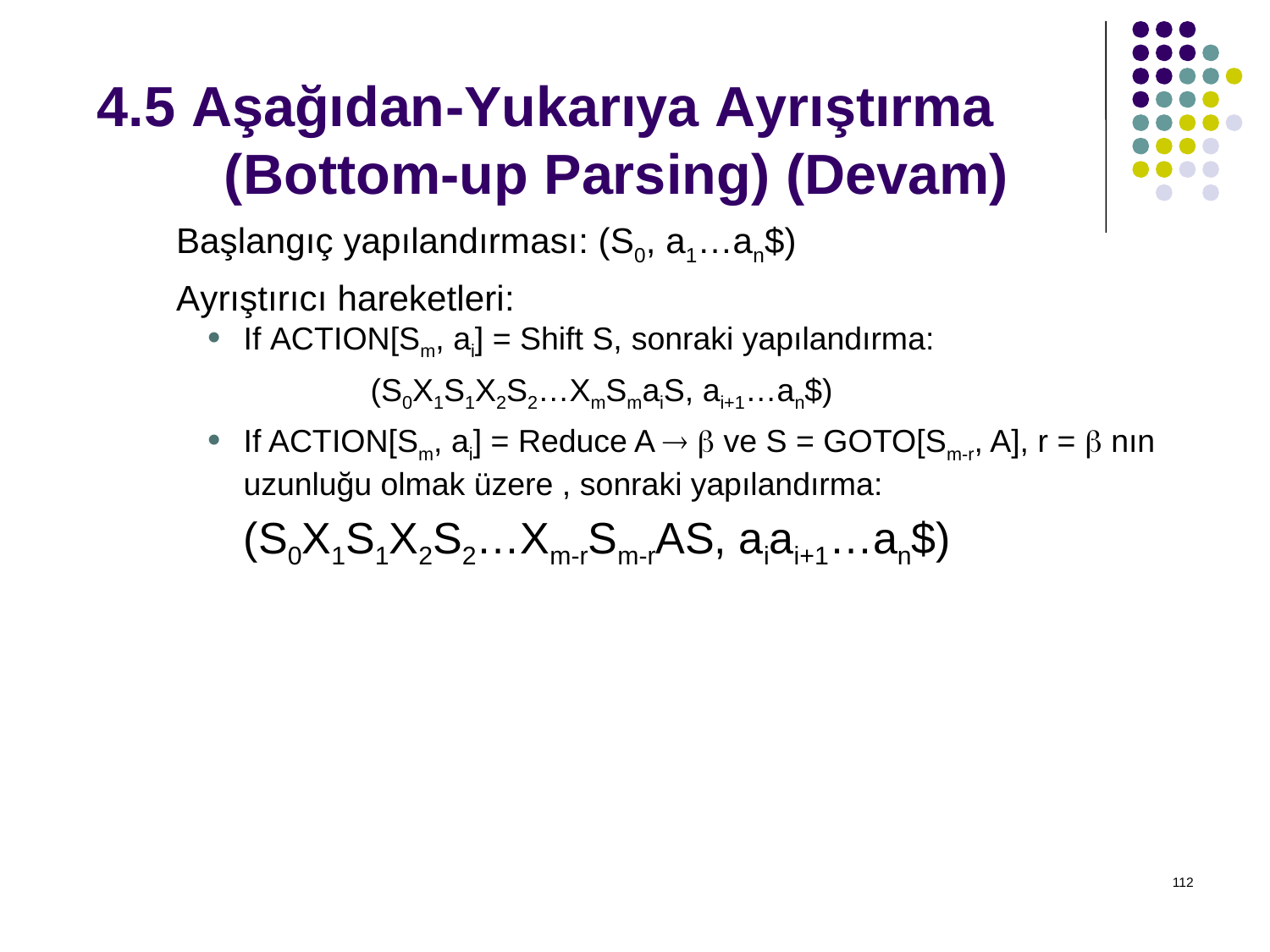

# 4.5 Aşağıdan-Yukarıya Ayrıştırma     		(Bottom-up Parsing) (Devam)
Başlangıç yapılandırması: (S0, a1…an$)
Ayrıştırıcı hareketleri:
If ACTION[Sm, ai] = Shift S, sonraki yapılandırma:
		(S0X1S1X2S2…XmSmaiS, ai+1…an$)
If ACTION[Sm, ai] = Reduce A → β ve S = GOTO[Sm-r, A], r = β nın uzunluğu olmak üzere , sonraki yapılandırma:
(S0X1S1X2S2…Xm-rSm-rAS, aiai+1…an$)
112